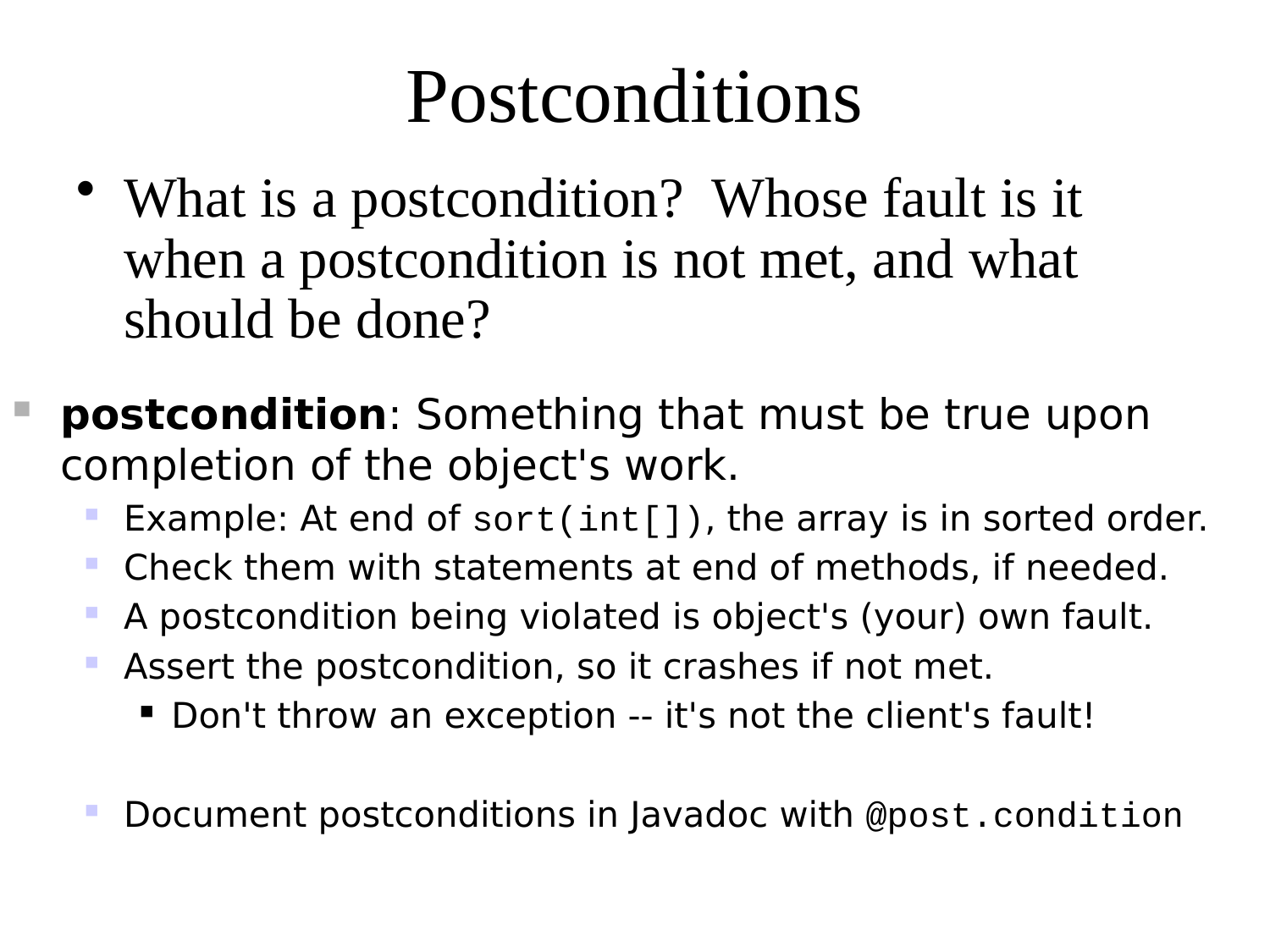

# Postconditions
What is a postcondition?  Whose fault is it when a postcondition is not met, and what should be done?
postcondition: Something that must be true upon completion of the object's work.
Example: At end of sort(int[]), the array is in sorted order.
Check them with statements at end of methods, if needed.
A postcondition being violated is object's (your) own fault.
Assert the postcondition, so it crashes if not met.
Don't throw an exception -- it's not the client's fault!

Document postconditions in Javadoc with @post.condition